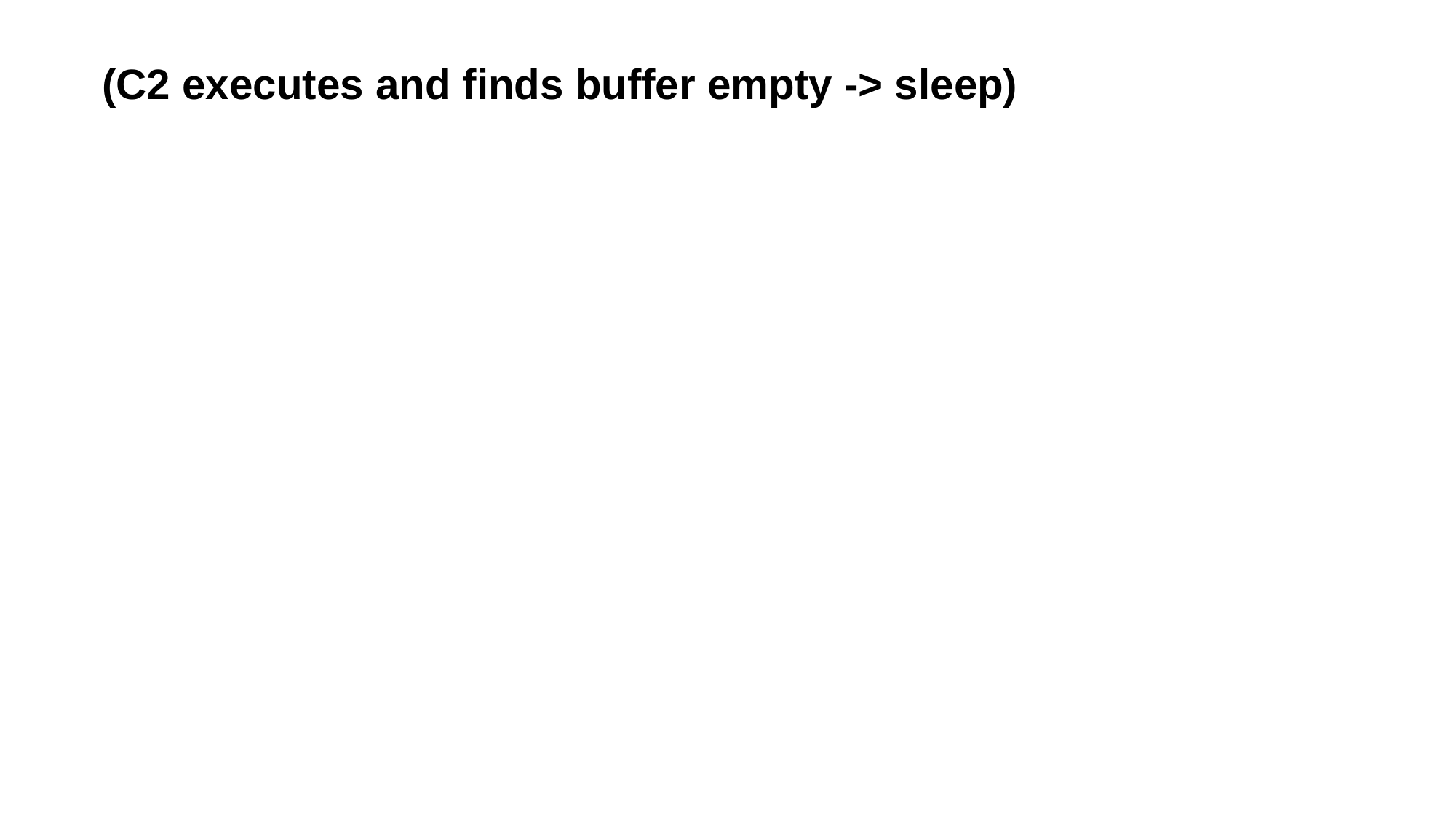

(C2 executes and finds buffer empty -> sleep)